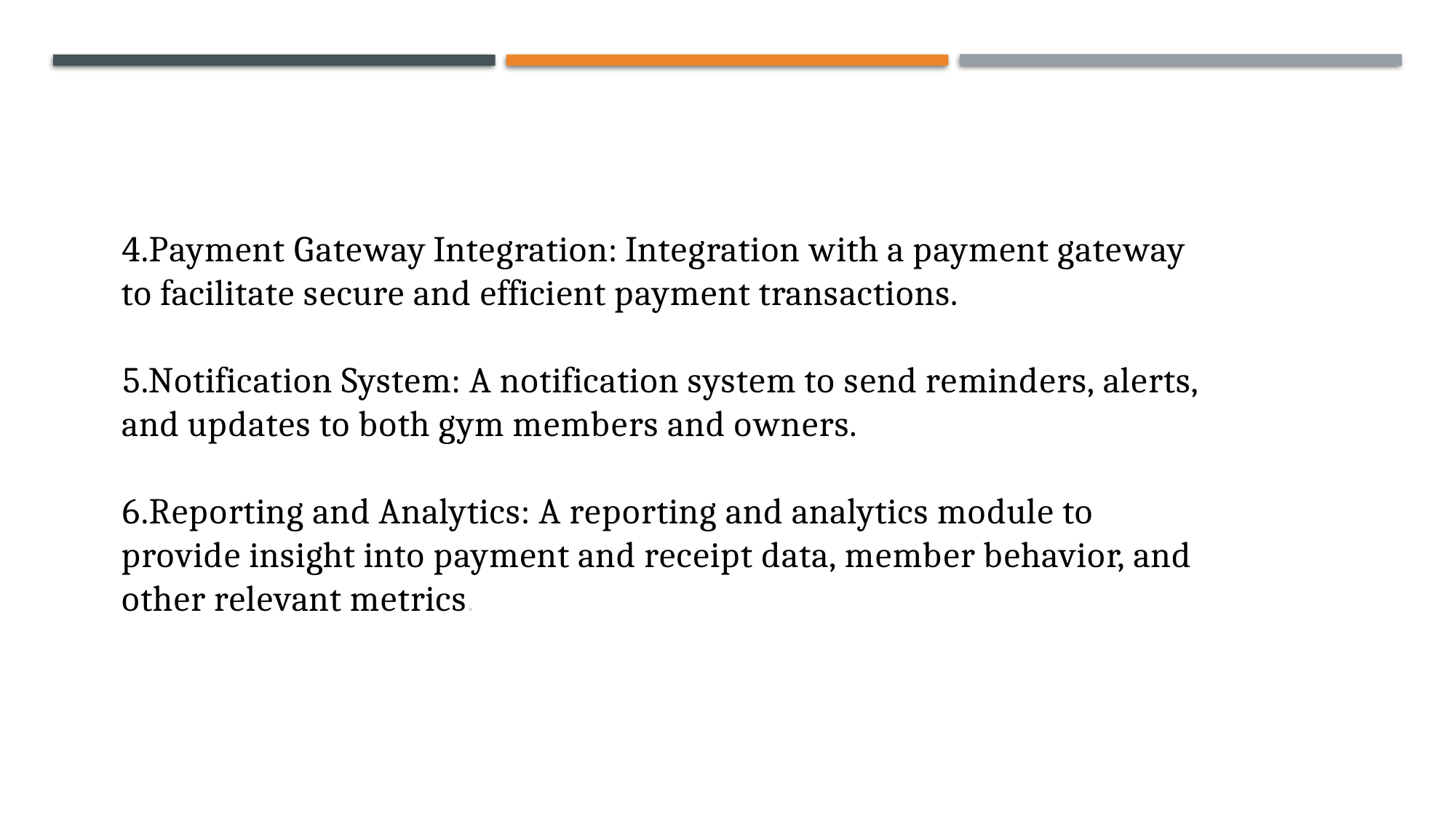

4.Payment Gateway Integration: Integration with a payment gateway to facilitate secure and efficient payment transactions.

5.Notification System: A notification system to send reminders, alerts, and updates to both gym members and owners.

6.Reporting and Analytics: A reporting and analytics module to provide insight into payment and receipt data, member behavior, and other relevant metrics.